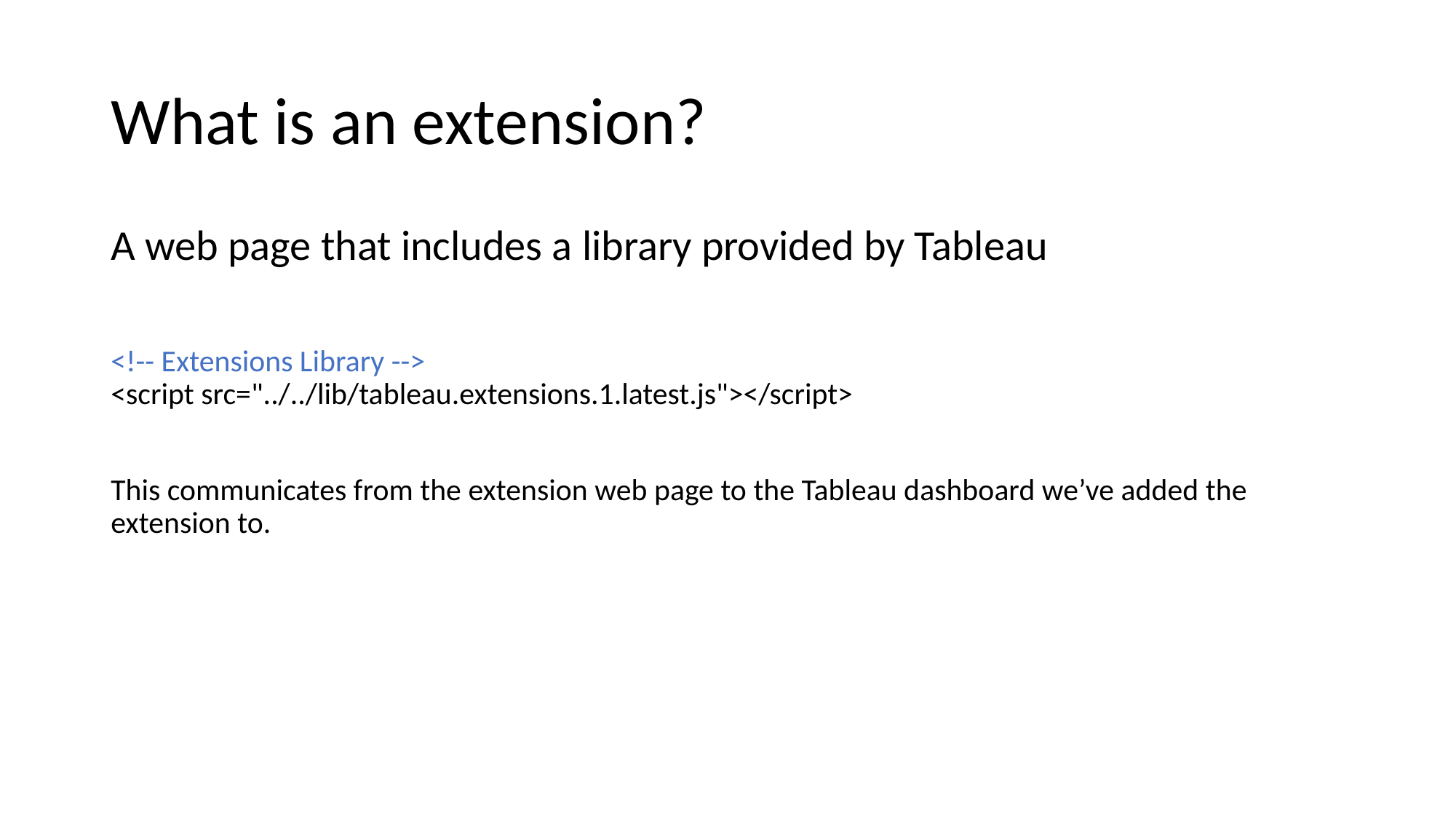

# What is an extension?
A web page that includes a library provided by Tableau

<!-- Extensions Library -->
<script src="../../lib/tableau.extensions.1.latest.js"></script>

This communicates from the extension web page to the Tableau dashboard we’ve added the extension to.